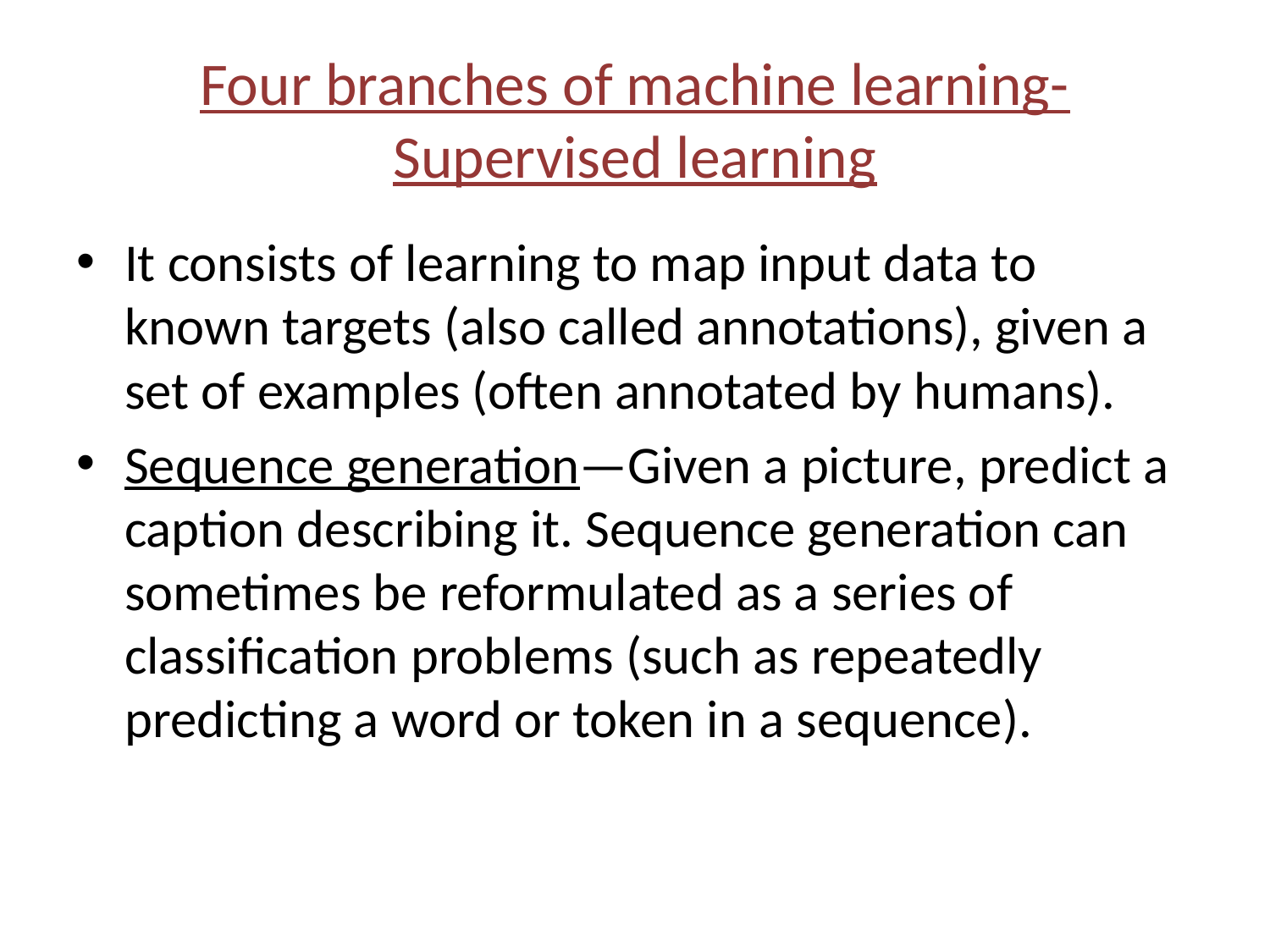

# Four branches of machine learning- Supervised learning
It consists of learning to map input data to known targets (also called annotations), given a set of examples (often annotated by humans).
Sequence generation—Given a picture, predict a caption describing it. Sequence generation can sometimes be reformulated as a series of classification problems (such as repeatedly predicting a word or token in a sequence).